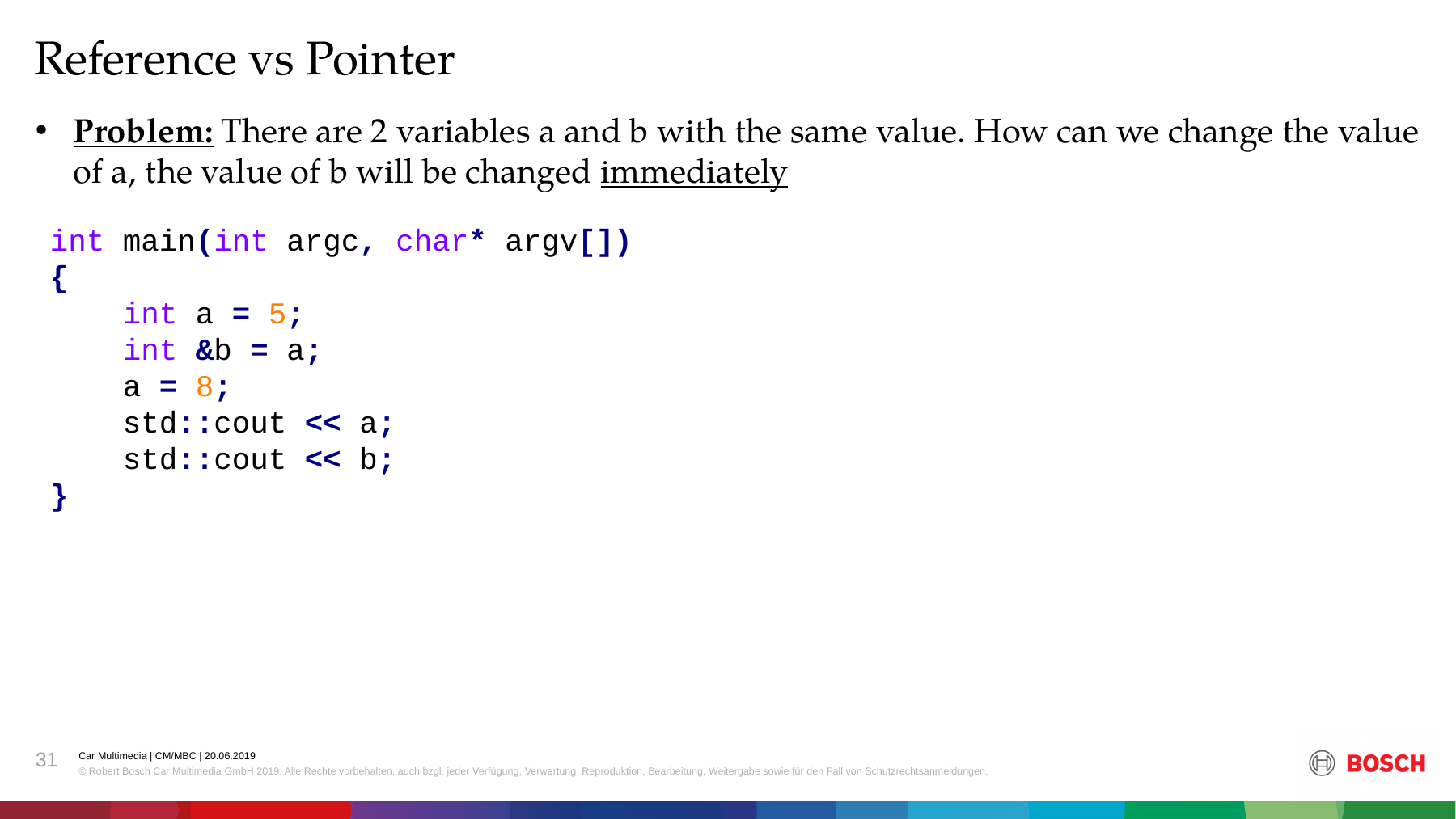

Reference vs Pointer
Problem: There are 2 variables a and b with the same value. How can we change the value of a, the value of b will be changed immediately

int main(int argc, char* argv[])
{
    int a = 5;
    int &b = a;
    a = 8;
    std::cout << a;
    std::cout << b;
}

60* countries –
410,000*
Bosch associates
440 regional
subsidiaries
31